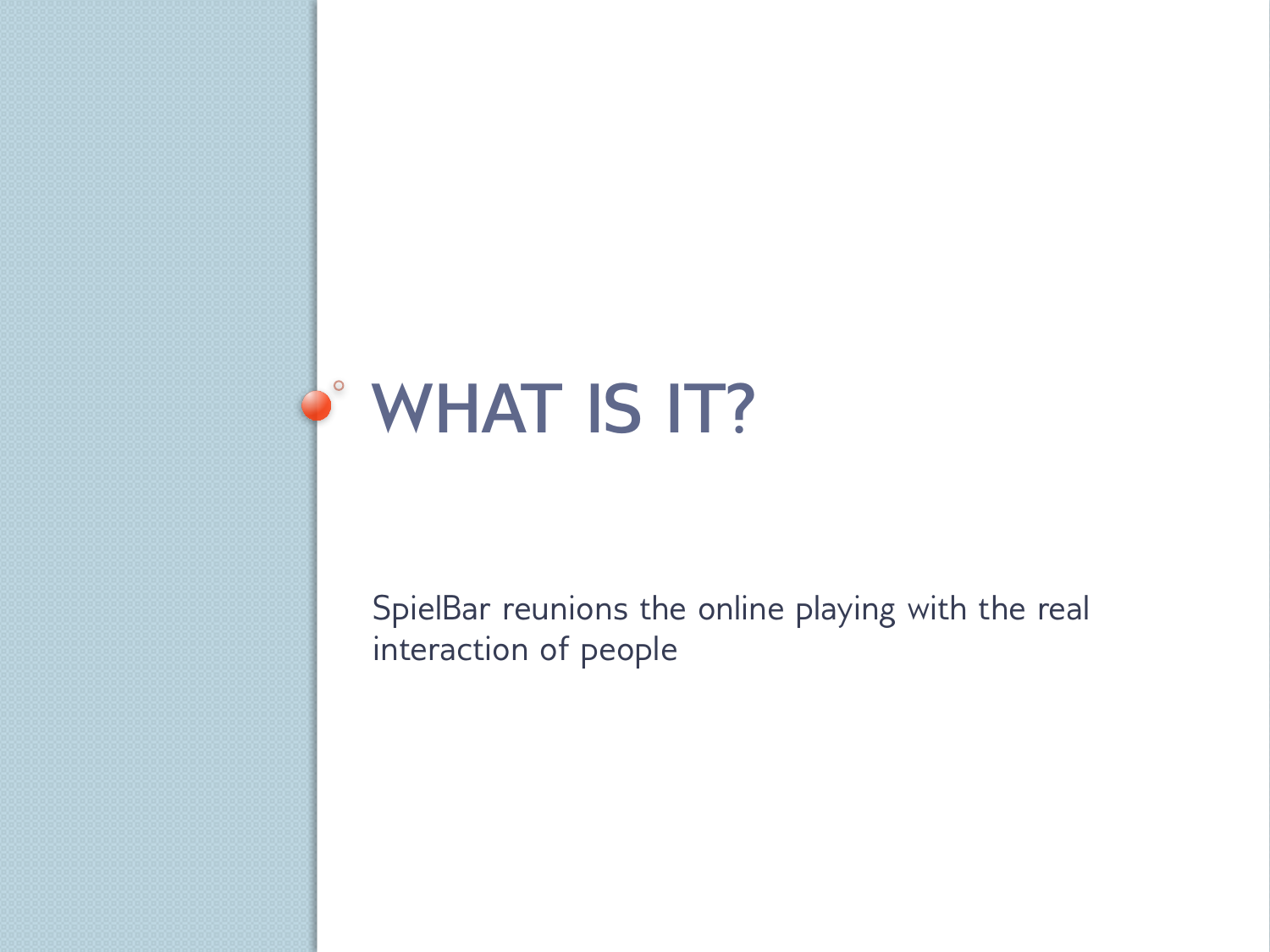

# What is it?
SpielBar reunions the online playing with the real interaction of people